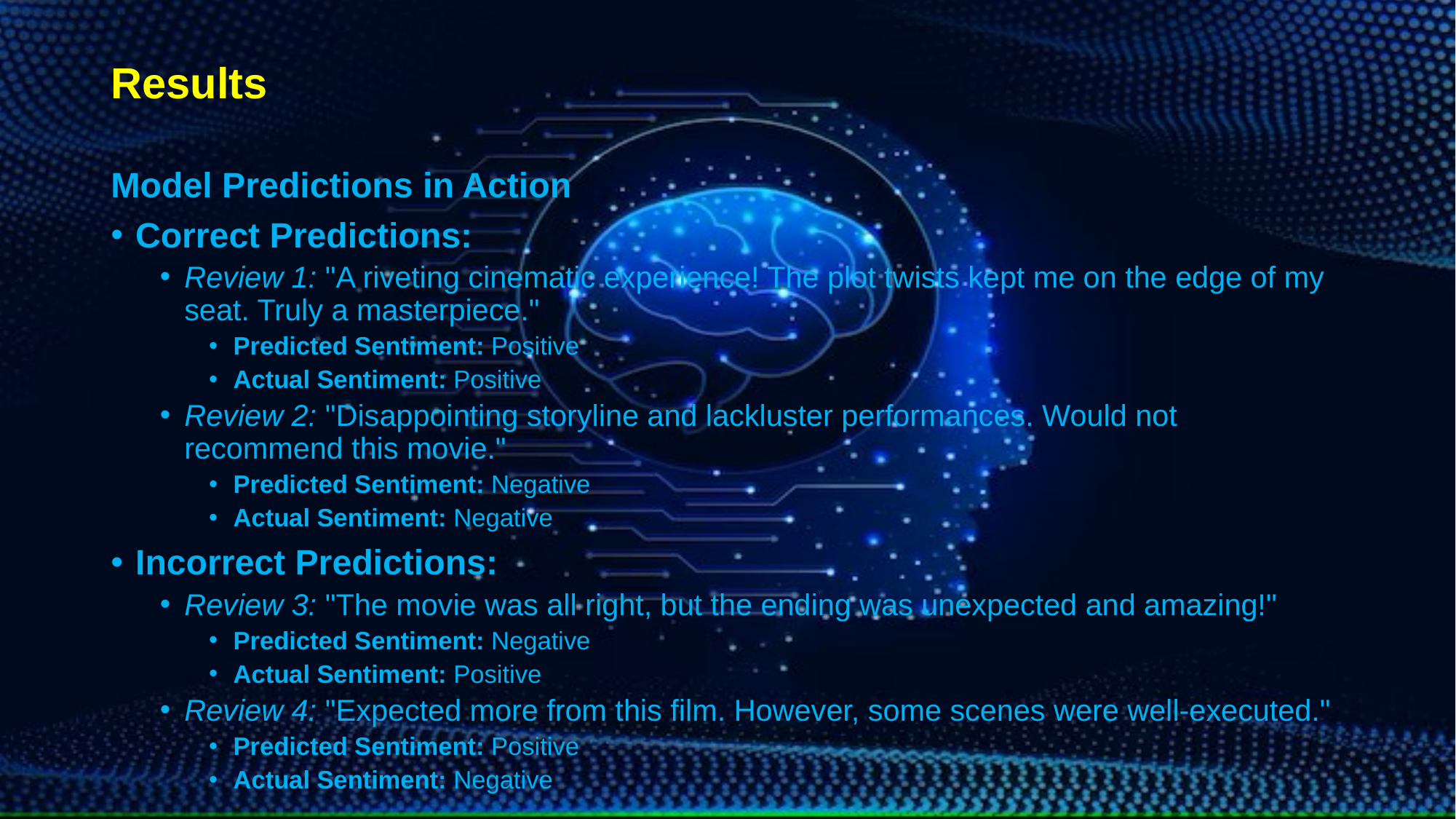

# Results
Model Predictions in Action
Correct Predictions:
Review 1: "A riveting cinematic experience! The plot twists kept me on the edge of my seat. Truly a masterpiece."
Predicted Sentiment: Positive
Actual Sentiment: Positive
Review 2: "Disappointing storyline and lackluster performances. Would not recommend this movie."
Predicted Sentiment: Negative
Actual Sentiment: Negative
Incorrect Predictions:
Review 3: "The movie was all right, but the ending was unexpected and amazing!"
Predicted Sentiment: Negative
Actual Sentiment: Positive
Review 4: "Expected more from this film. However, some scenes were well-executed."
Predicted Sentiment: Positive
Actual Sentiment: Negative